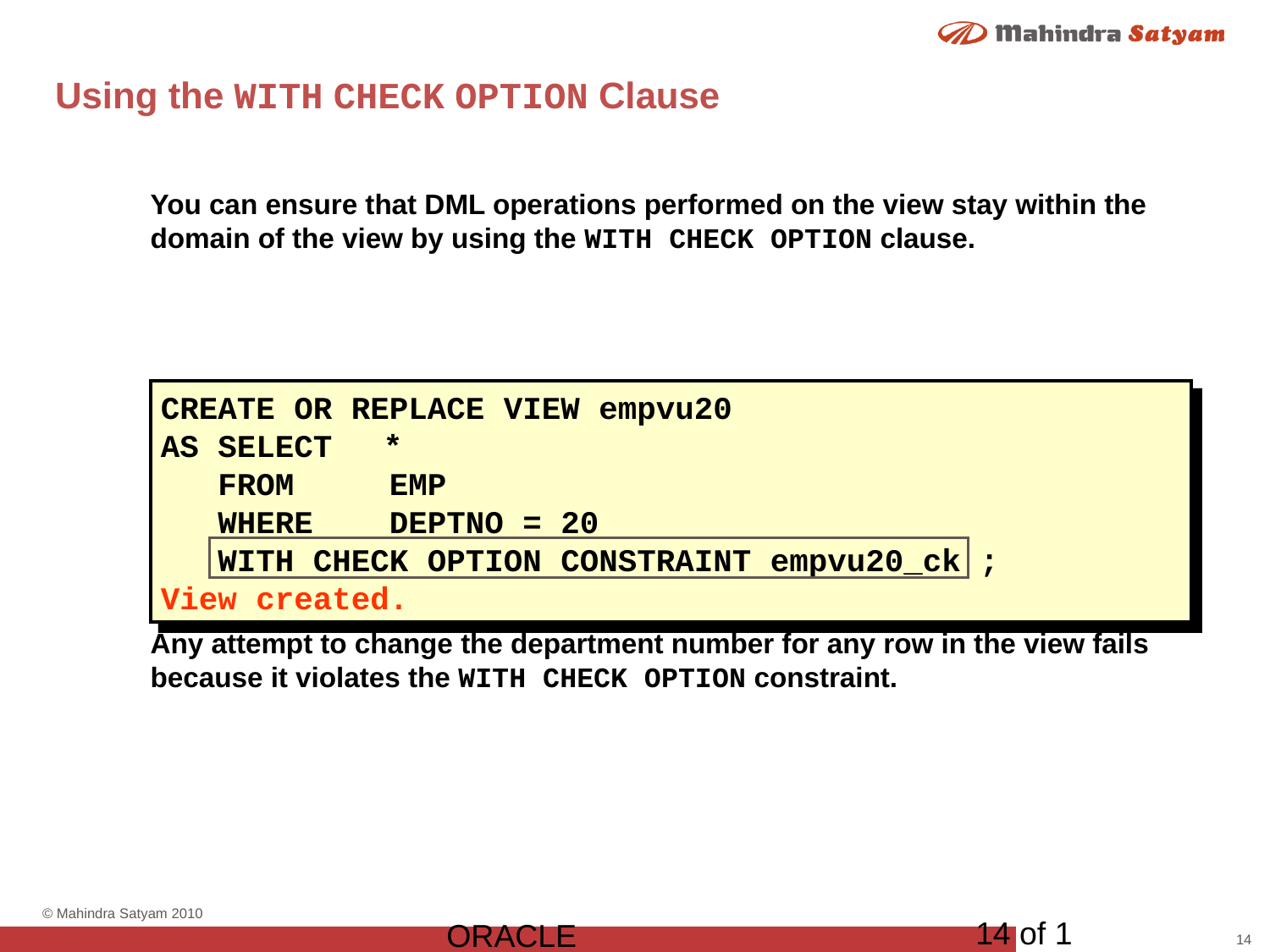

# Using the WITH CHECK OPTION Clause
You can ensure that DML operations performed on the view stay within the domain of the view by using the WITH CHECK OPTION clause.

Any attempt to change the department number for any row in the view fails because it violates the WITH CHECK OPTION constraint.
CREATE OR REPLACE VIEW empvu20
AS SELECT	*
   FROM     EMP
   WHERE    DEPTNO = 20
   WITH CHECK OPTION CONSTRAINT empvu20_ck ;
View created.

14 of 1
ORACLE